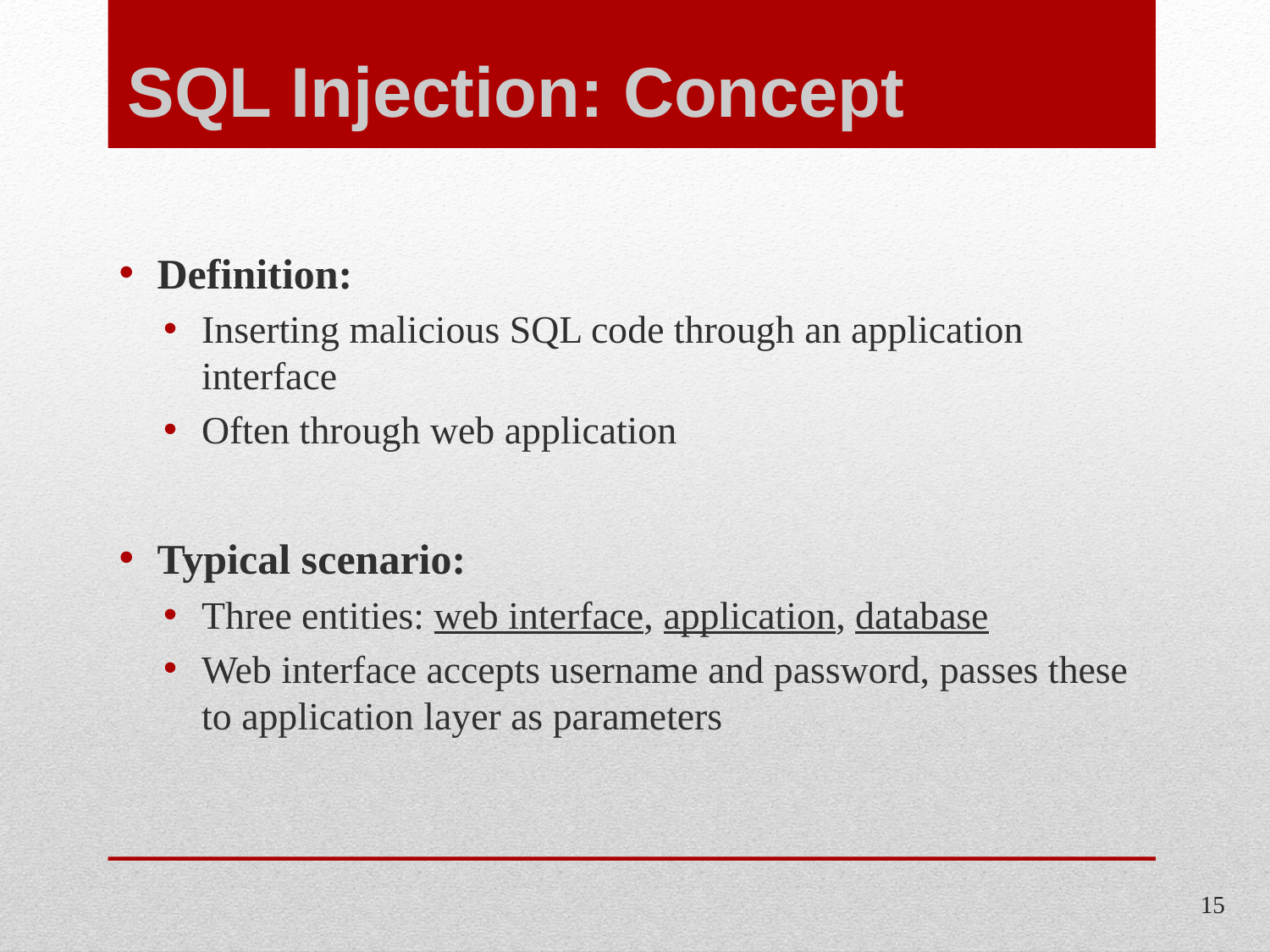

# SQL Injection: Concept
Definition:
Inserting malicious SQL code through an application interface
Often through web application

Typical scenario:
Three entities: web interface, application, database
Web interface accepts username and password, passes these to application layer as parameters
15